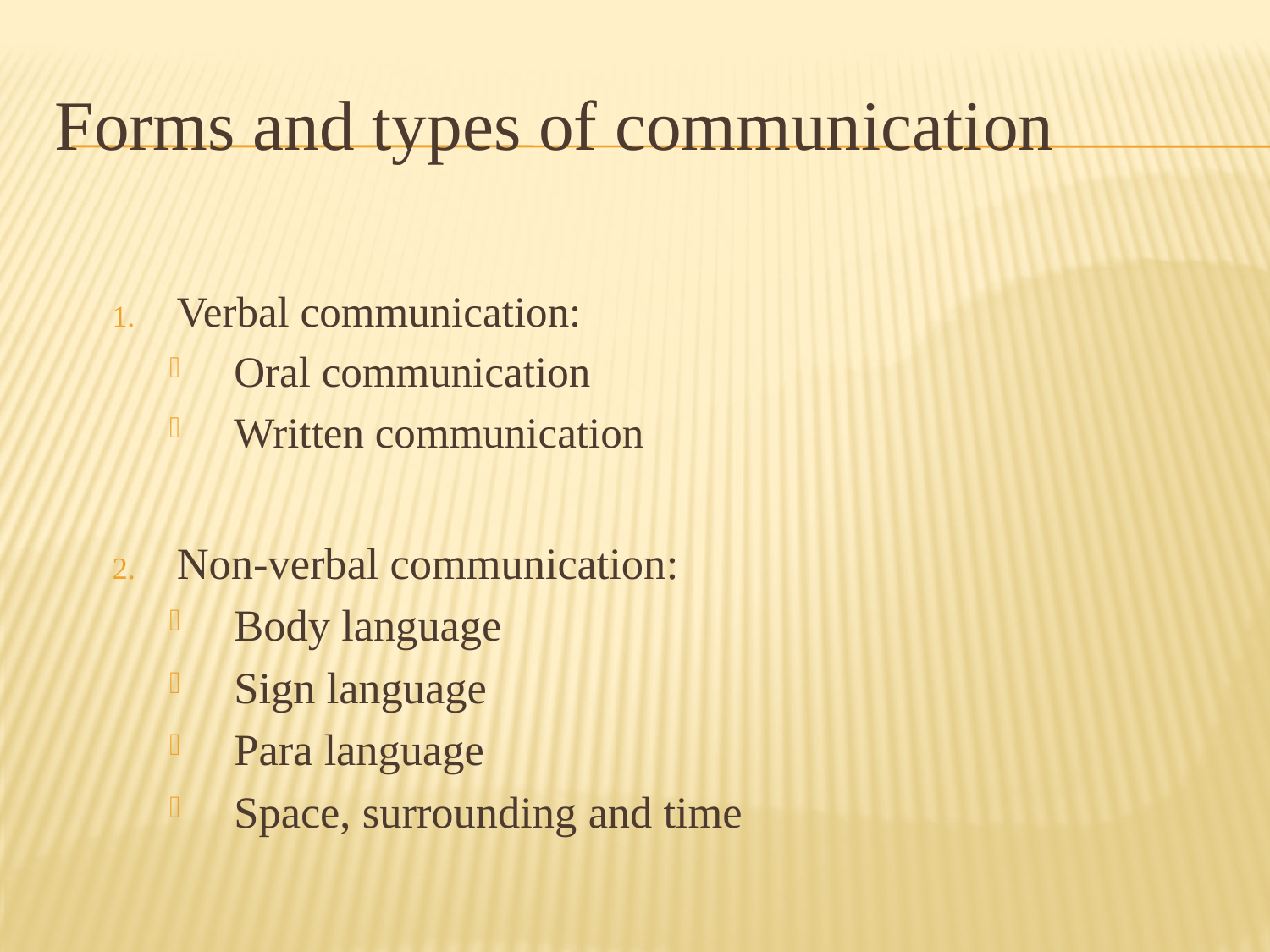

# Forms and types of communication

Verbal communication:
Oral communication
Written communication

Non-verbal communication:
Body language
Sign language
Para language
Space, surrounding and time